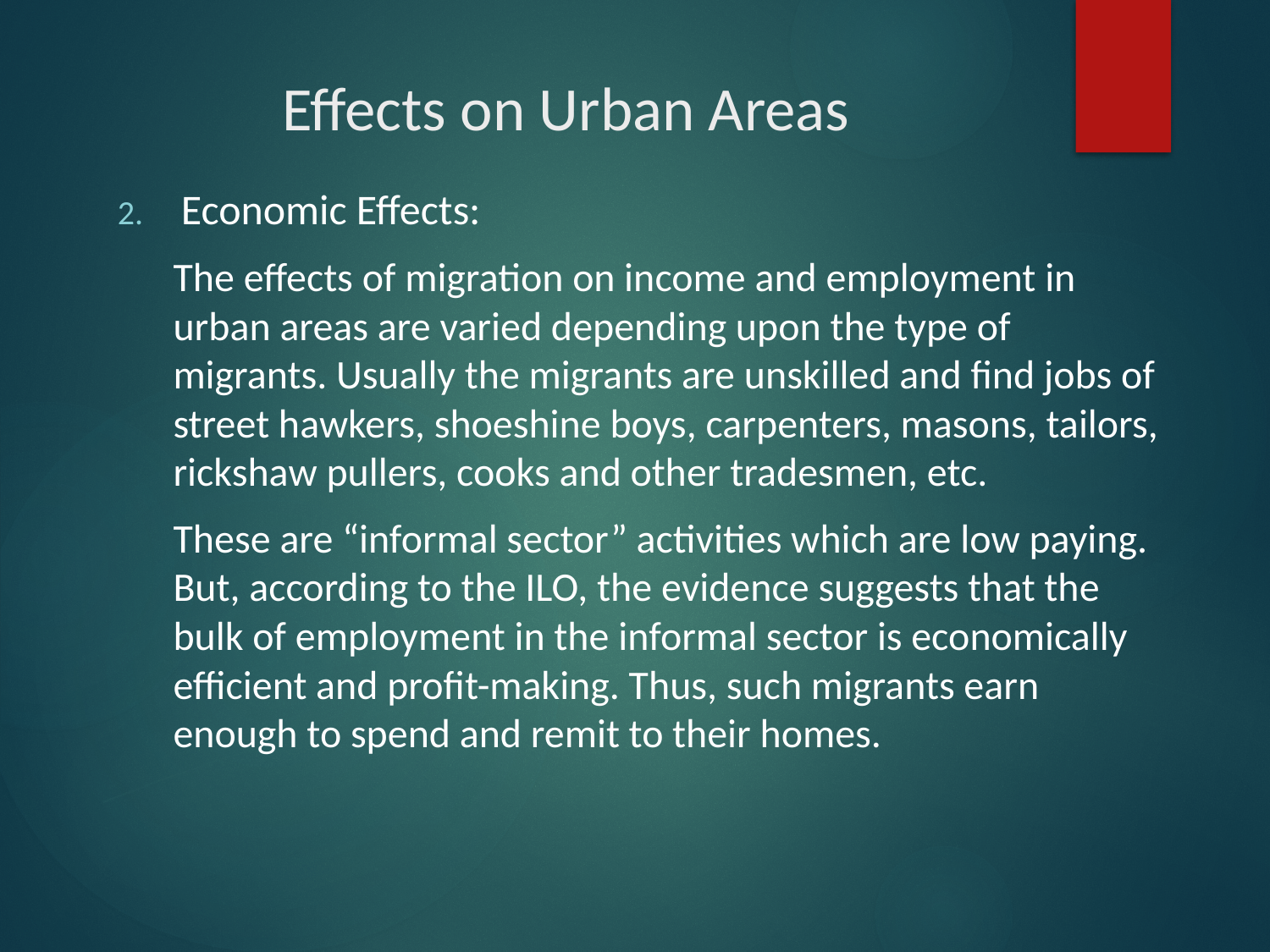

# Effects on Urban Areas
Economic Effects:
The effects of migration on income and employment in urban areas are varied depending upon the type of migrants. Usually the migrants are unskilled and find jobs of street hawkers, shoeshine boys, carpenters, masons, tailors, rickshaw pullers, cooks and other tradesmen, etc.
These are “informal sector” activities which are low paying. But, according to the ILO, the evidence suggests that the bulk of employment in the informal sector is economically efficient and profit-making. Thus, such migrants earn enough to spend and remit to their homes.